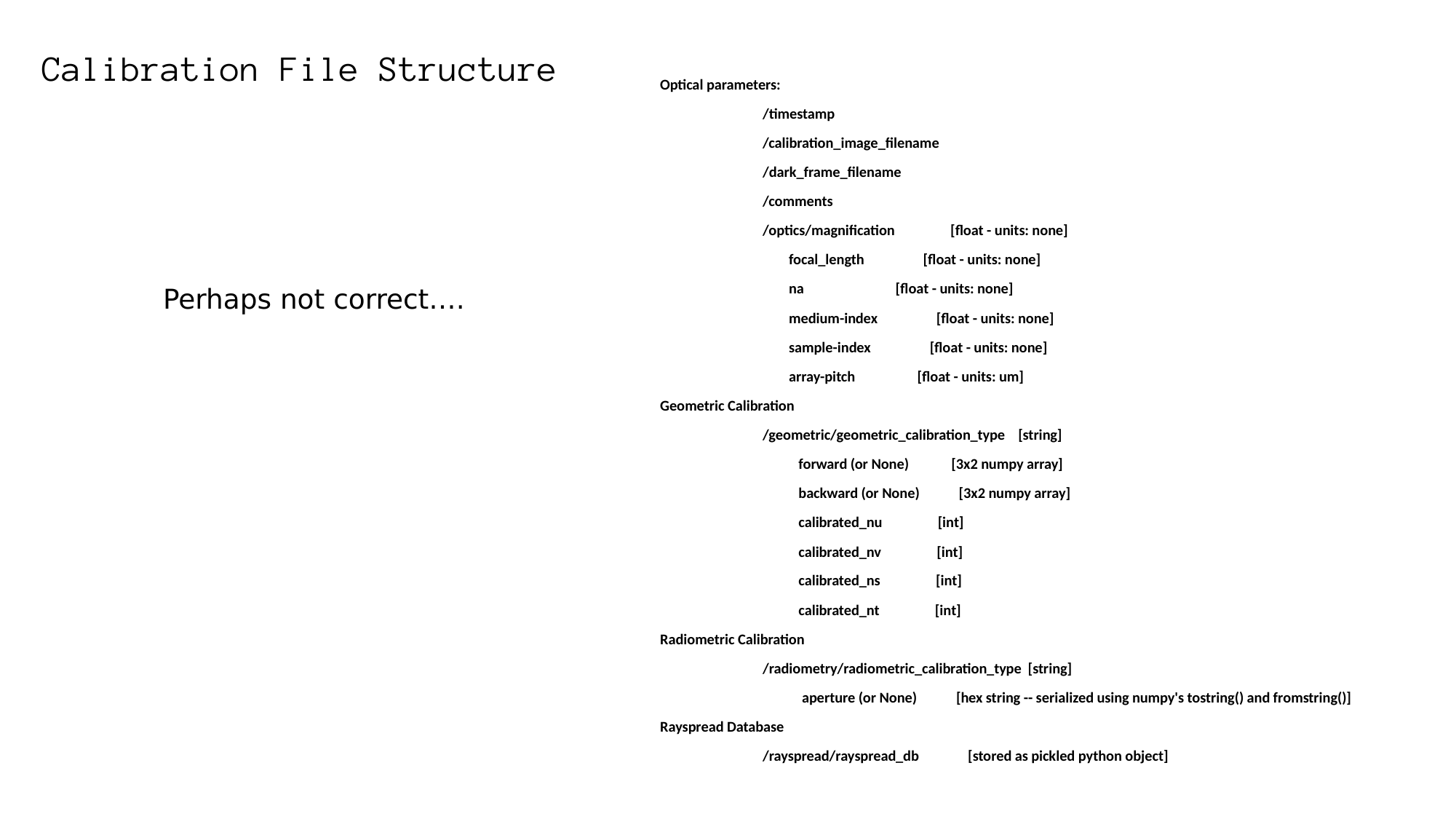

# Calibration File Structure
Optical parameters:
	/timestamp
	/calibration_image_filename
	/dark_frame_filename
	/comments
	/optics/magnification                 [float - units: none]
	        focal_length                  [float - units: none]
	        na                            [float - units: none]
	        medium-index                  [float - units: none]
	        sample-index                  [float - units: none]
	        array-pitch                   [float - units: um]
Geometric Calibration
	/geometric/geometric_calibration_type    [string]
	           forward (or None)             [3x2 numpy array]
	           backward (or None)            [3x2 numpy array]
	           calibrated_nu                 [int]
	           calibrated_nv                 [int]
	           calibrated_ns                 [int]
	           calibrated_nt                 [int]
Radiometric Calibration
	/radiometry/radiometric_calibration_type  [string]
	            aperture (or None)            [hex string -- serialized using numpy's tostring() and fromstring()]
Rayspread Database
	/rayspread/rayspread_db               [stored as pickled python object]
Perhaps not correct….